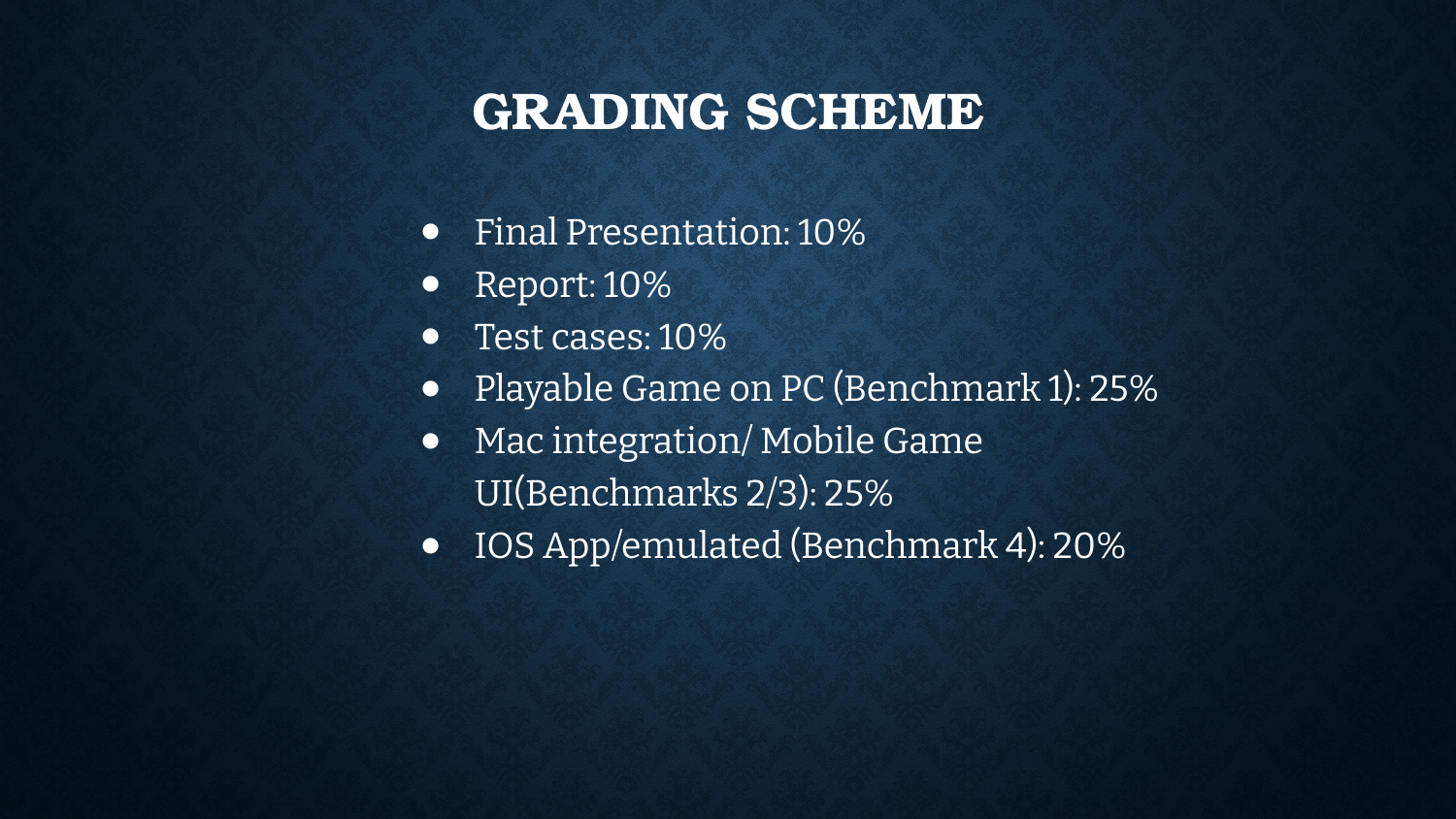

# Grading Scheme
Final Presentation: 10%
Report: 10%
Test cases: 10%
Playable Game on PC (Benchmark 1): 25%
Mac integration/ Mobile Game UI(Benchmarks 2/3): 25%
IOS App/emulated (Benchmark 4): 20%